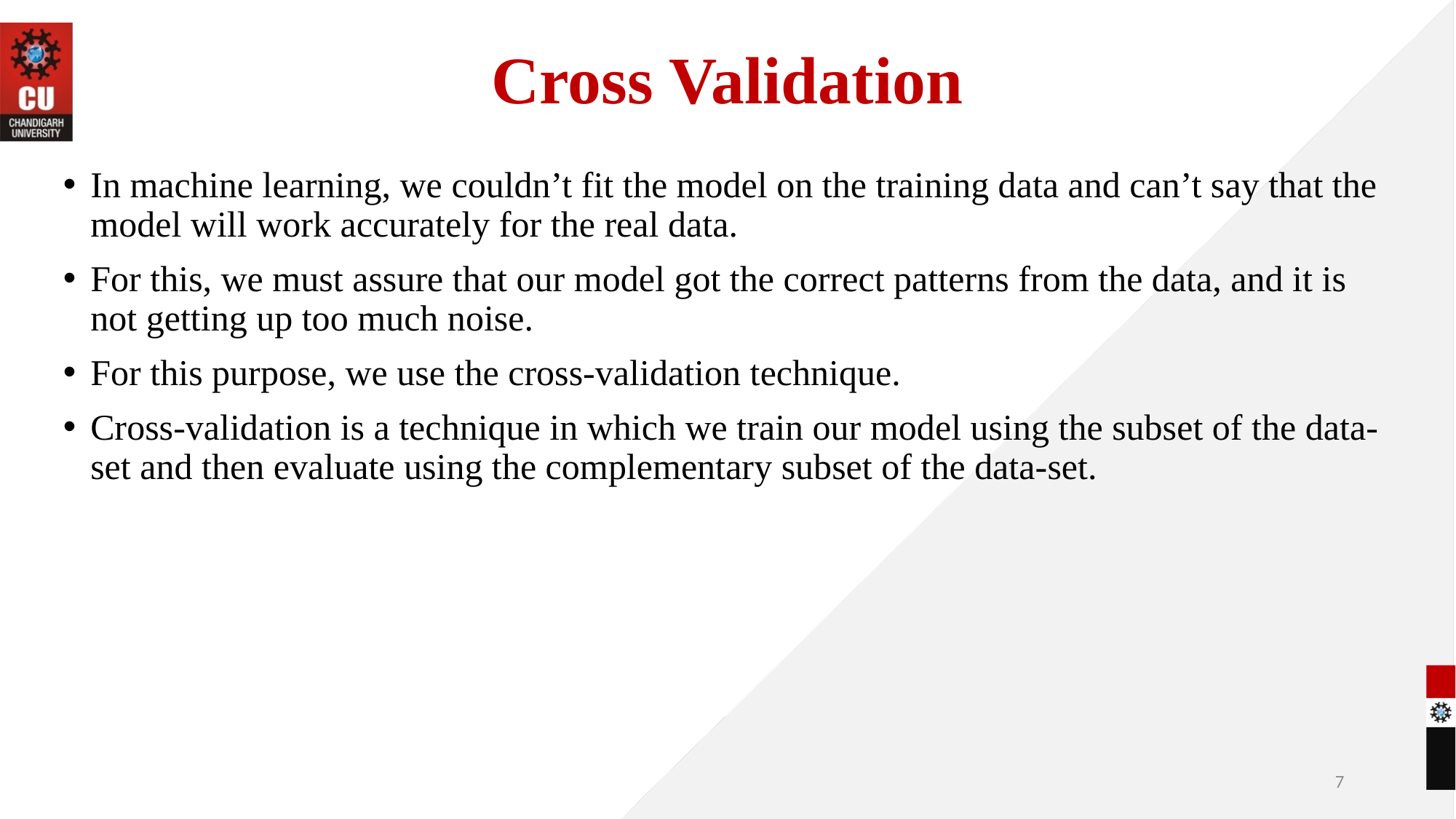

# Cross Validation
In machine learning, we couldn’t fit the model on the training data and can’t say that the model will work accurately for the real data.
For this, we must assure that our model got the correct patterns from the data, and it is not getting up too much noise.
For this purpose, we use the cross-validation technique.
Cross-validation is a technique in which we train our model using the subset of the data-set and then evaluate using the complementary subset of the data-set.
7